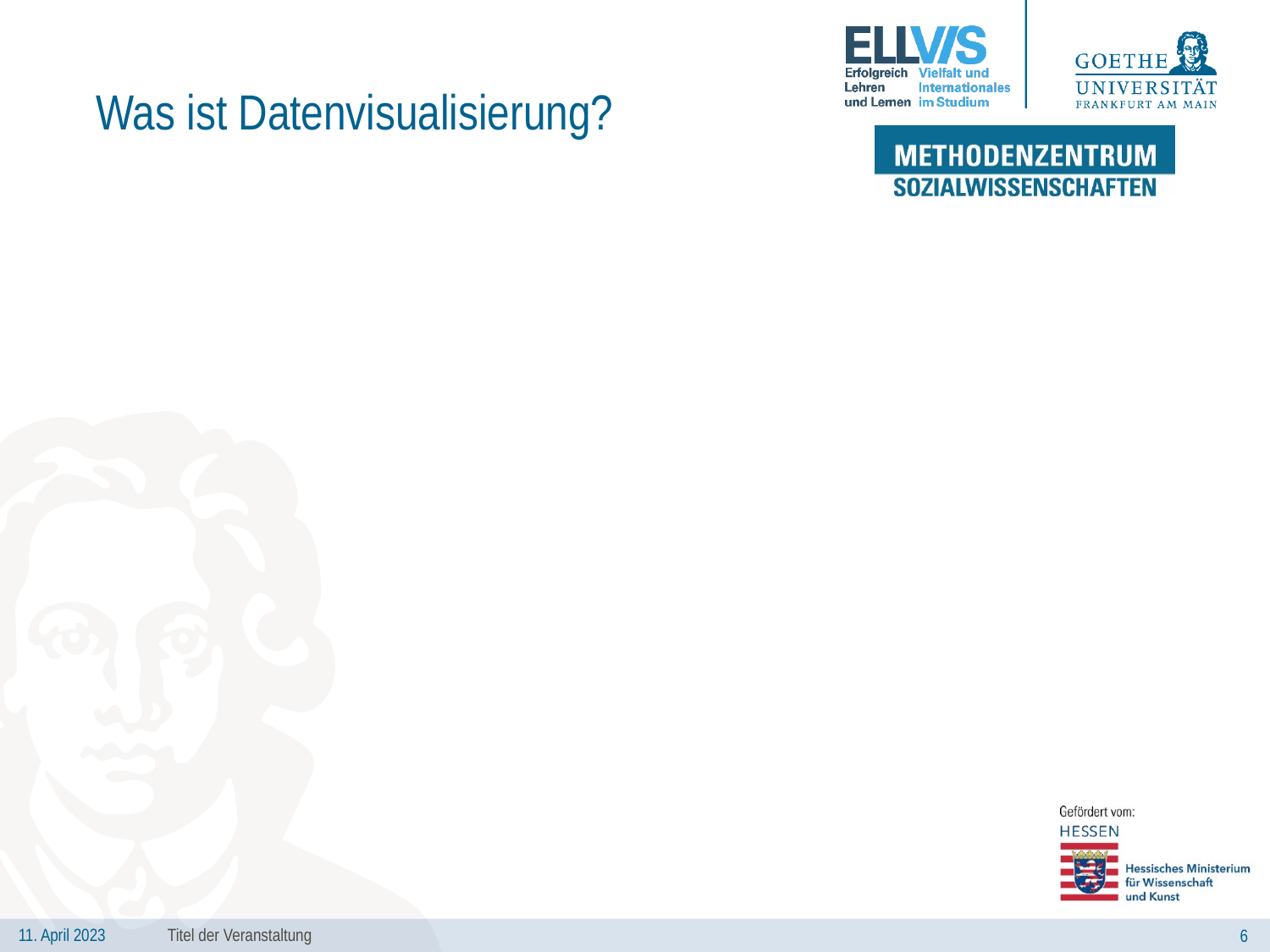

# Was ist Datenvisualisierung?

Titel der Veranstaltung
6